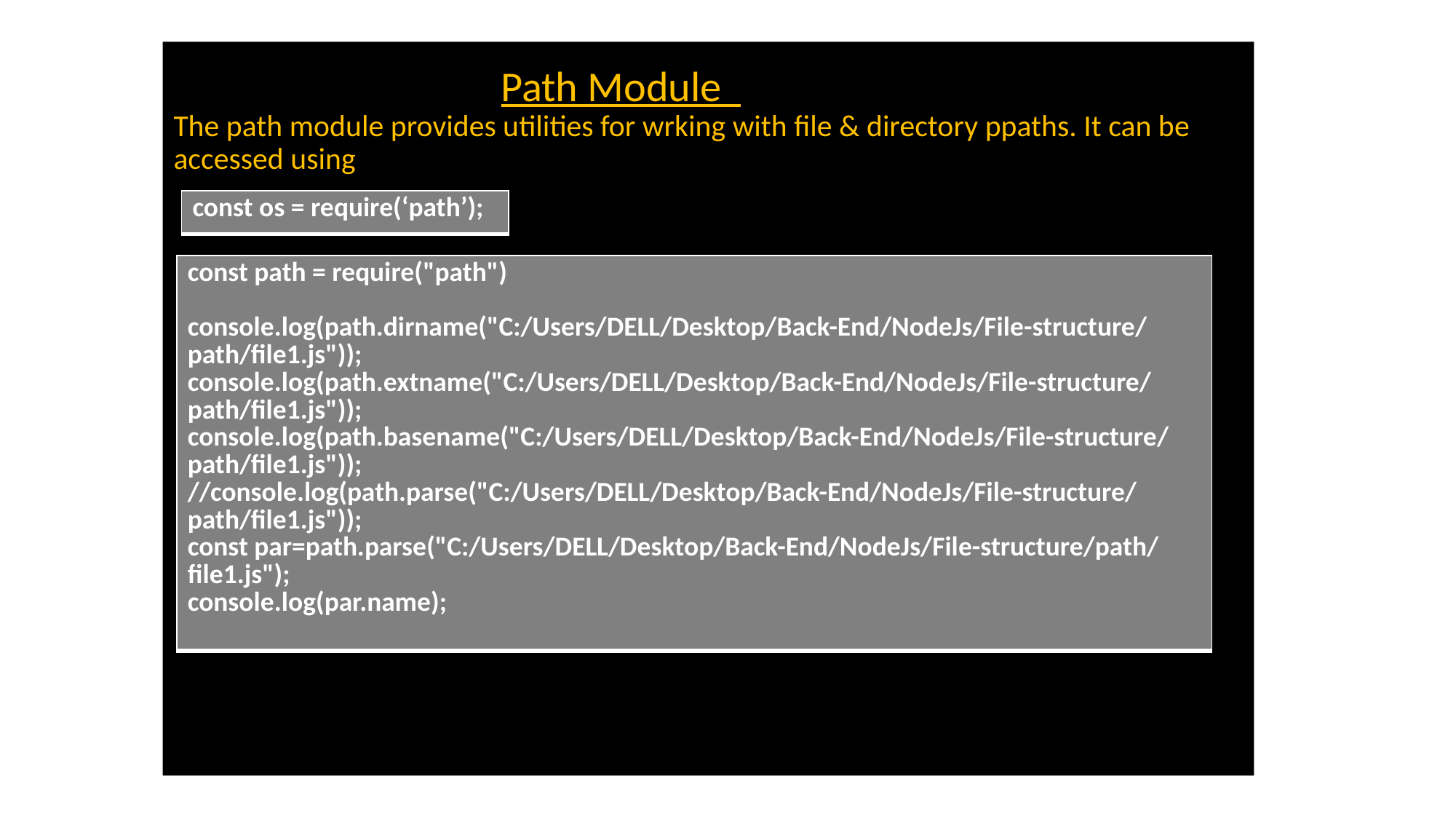

# Path Module The path module provides utilities for wrking with file & directory ppaths. It can be accessed using
| const os = require(‘path’); |
| --- |
| const path = require("path") console.log(path.dirname("C:/Users/DELL/Desktop/Back-End/NodeJs/File-structure/path/file1.js")); console.log(path.extname("C:/Users/DELL/Desktop/Back-End/NodeJs/File-structure/path/file1.js")); console.log(path.basename("C:/Users/DELL/Desktop/Back-End/NodeJs/File-structure/path/file1.js")); //console.log(path.parse("C:/Users/DELL/Desktop/Back-End/NodeJs/File-structure/path/file1.js")); const par=path.parse("C:/Users/DELL/Desktop/Back-End/NodeJs/File-structure/path/file1.js"); console.log(par.name); |
| --- |